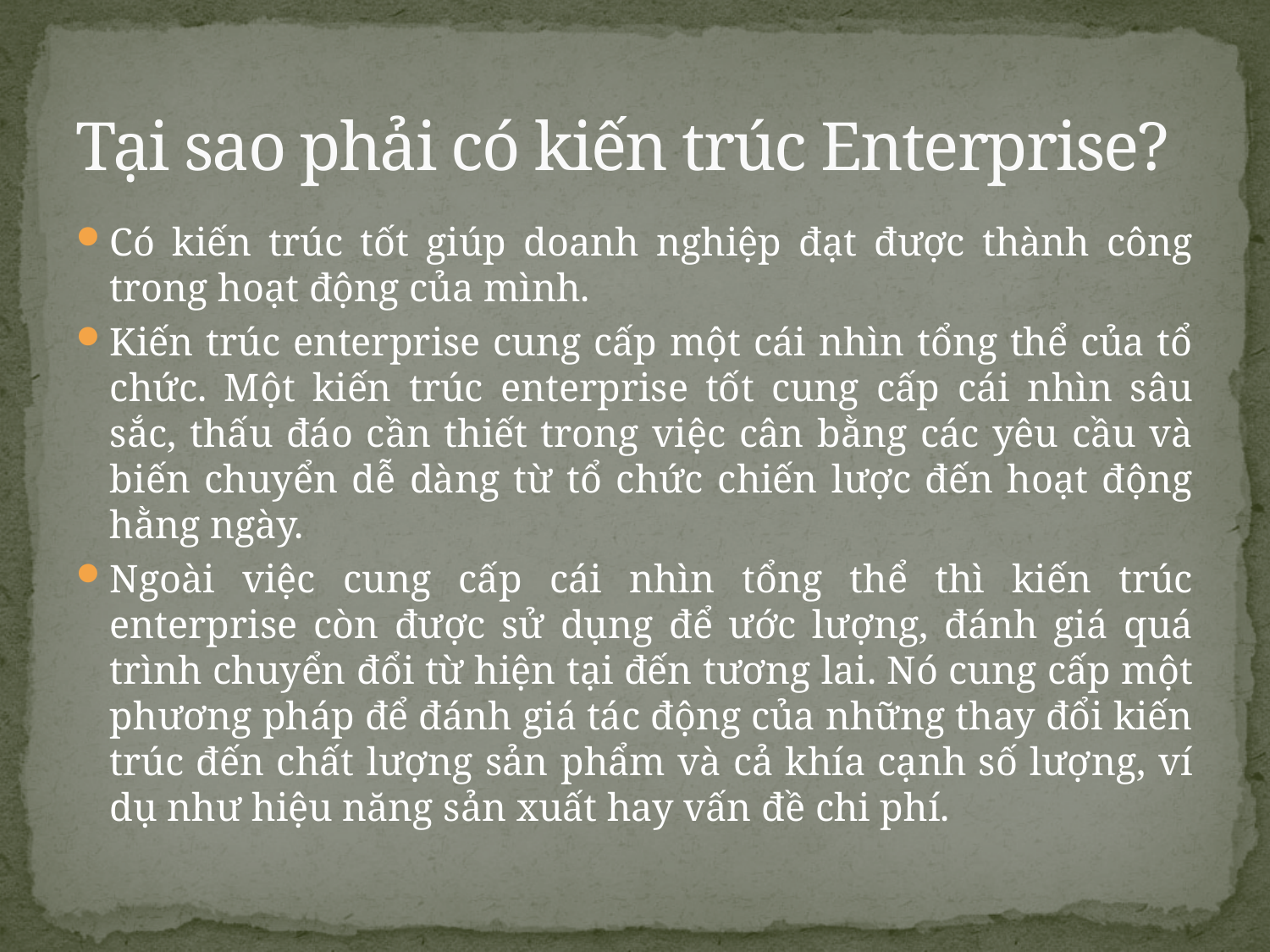

# Tại sao phải có kiến trúc Enterprise?
Có kiến trúc tốt giúp doanh nghiệp đạt được thành công trong hoạt động của mình.
Kiến trúc enterprise cung cấp một cái nhìn tổng thể của tổ chức. Một kiến trúc enterprise tốt cung cấp cái nhìn sâu sắc, thấu đáo cần thiết trong việc cân bằng các yêu cầu và biến chuyển dễ dàng từ tổ chức chiến lược đến hoạt động hằng ngày.
Ngoài việc cung cấp cái nhìn tổng thể thì kiến trúc enterprise còn được sử dụng để ước lượng, đánh giá quá trình chuyển đổi từ hiện tại đến tương lai. Nó cung cấp một phương pháp để đánh giá tác động của những thay đổi kiến trúc đến chất lượng sản phẩm và cả khía cạnh số lượng, ví dụ như hiệu năng sản xuất hay vấn đề chi phí.